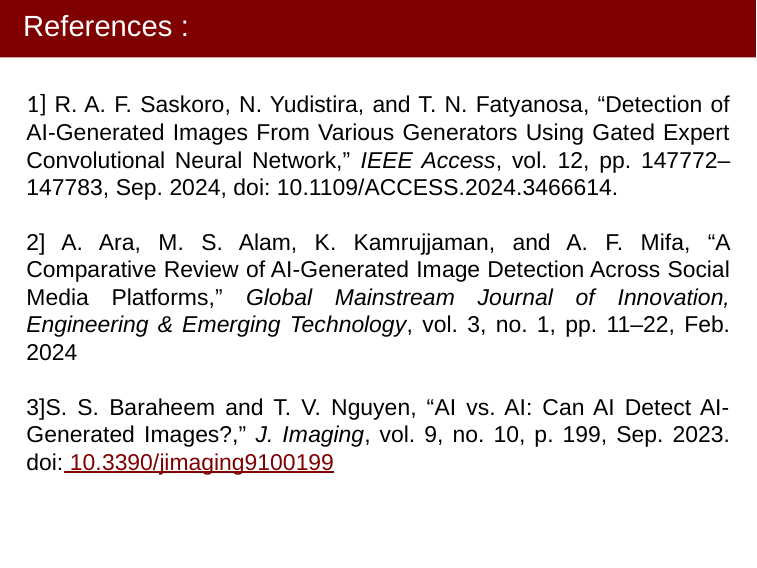

References :
1] R. A. F. Saskoro, N. Yudistira, and T. N. Fatyanosa, “Detection of AI-Generated Images From Various Generators Using Gated Expert Convolutional Neural Network,” IEEE Access, vol. 12, pp. 147772–147783, Sep. 2024, doi: 10.1109/ACCESS.2024.3466614.

2] A. Ara, M. S. Alam, K. Kamrujjaman, and A. F. Mifa, “A Comparative Review of AI-Generated Image Detection Across Social Media Platforms,” Global Mainstream Journal of Innovation, Engineering & Emerging Technology, vol. 3, no. 1, pp. 11–22, Feb. 2024

3]S. S. Baraheem and T. V. Nguyen, “AI vs. AI: Can AI Detect AI-Generated Images?,” J. Imaging, vol. 9, no. 10, p. 199, Sep. 2023. doi: 10.3390/jimaging9100199